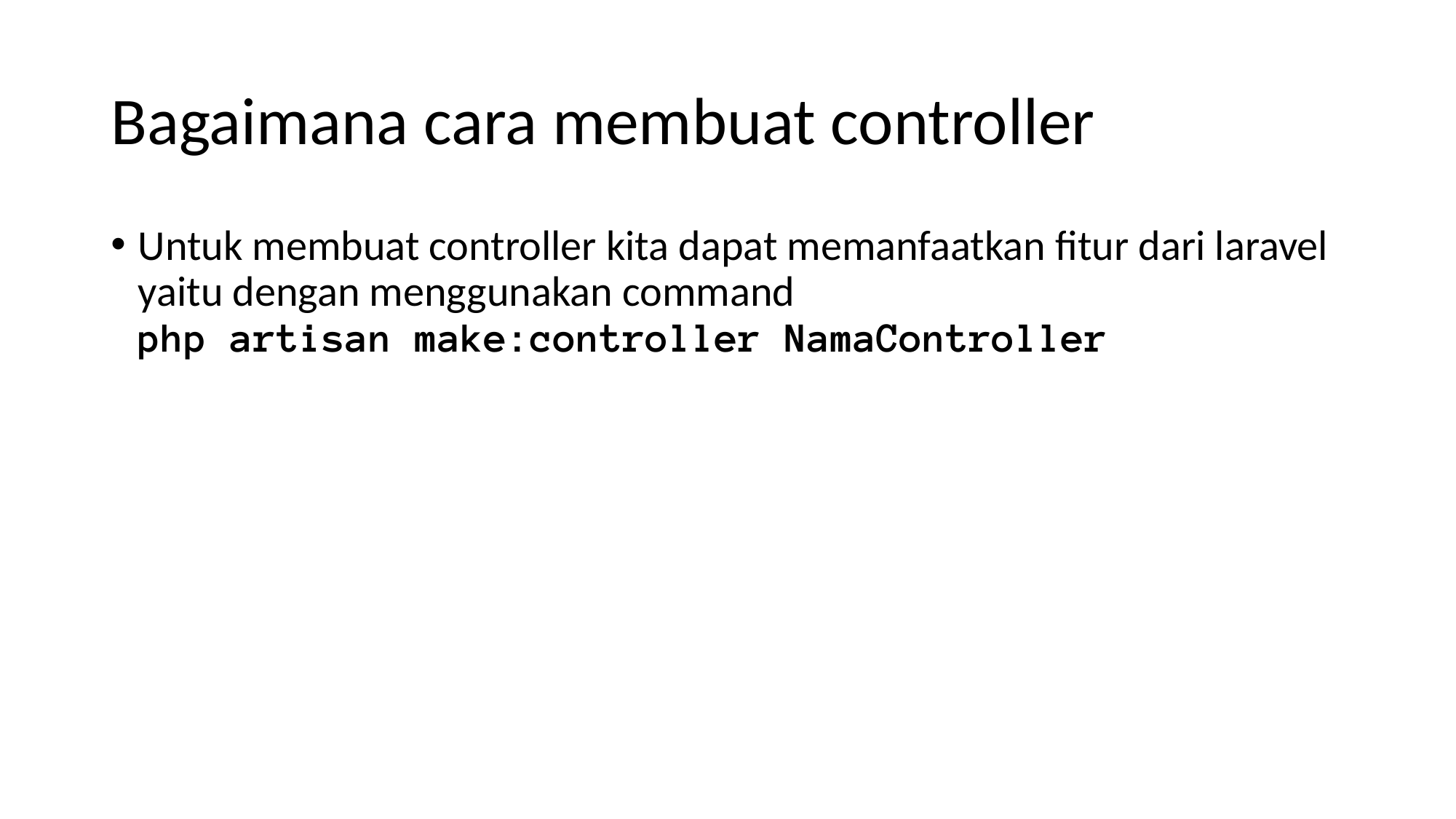

# Bagaimana cara membuat controller
Untuk membuat controller kita dapat memanfaatkan fitur dari laravel yaitu dengan menggunakan command
php artisan make:controller NamaController